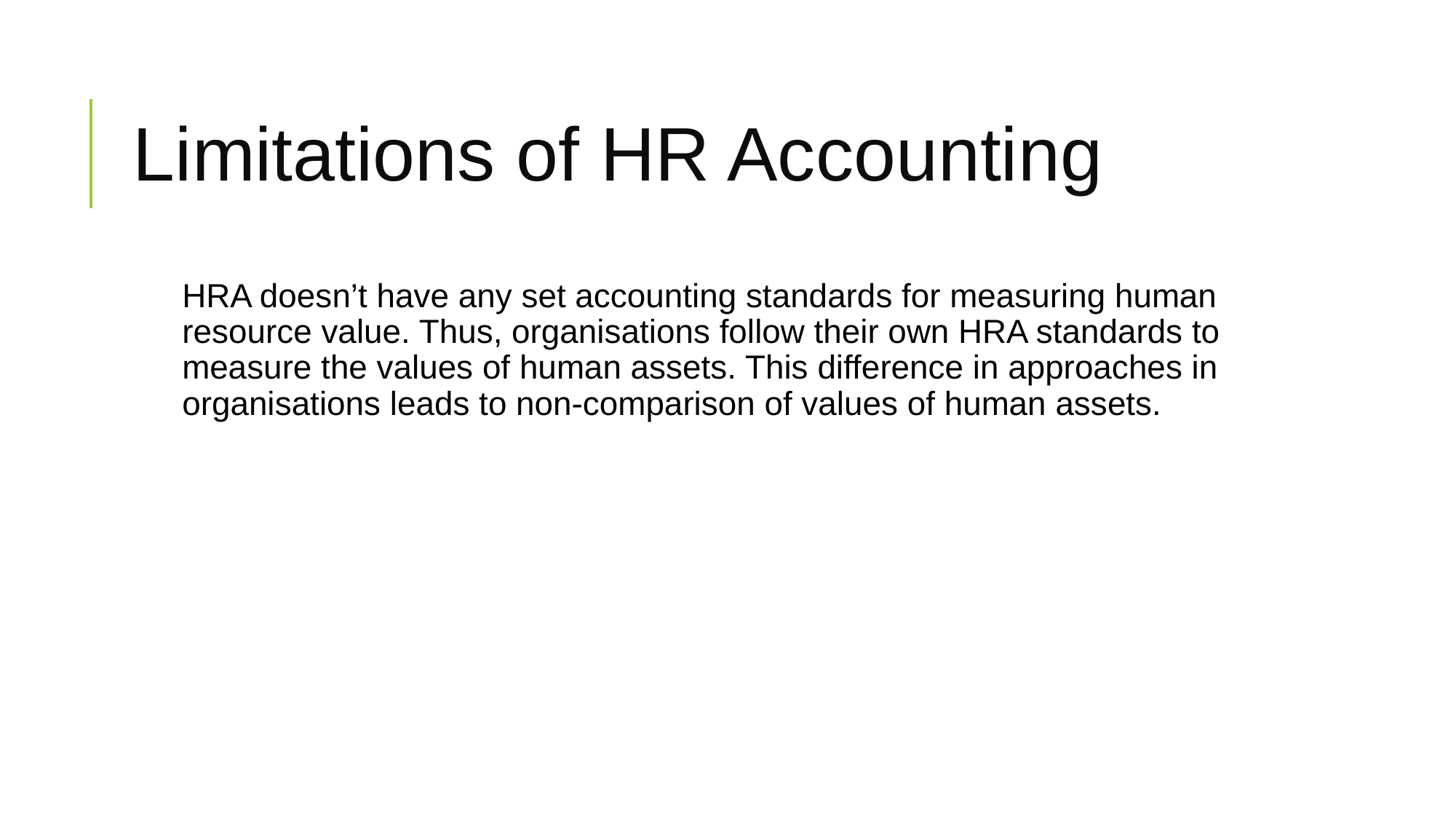

# Limitations of HR Accounting
HRA doesn’t have any set accounting standards for measuring human resource value. Thus, organisations follow their own HRA standards to measure the values of human assets. This difference in approaches in organisations leads to non-comparison of values of human assets.